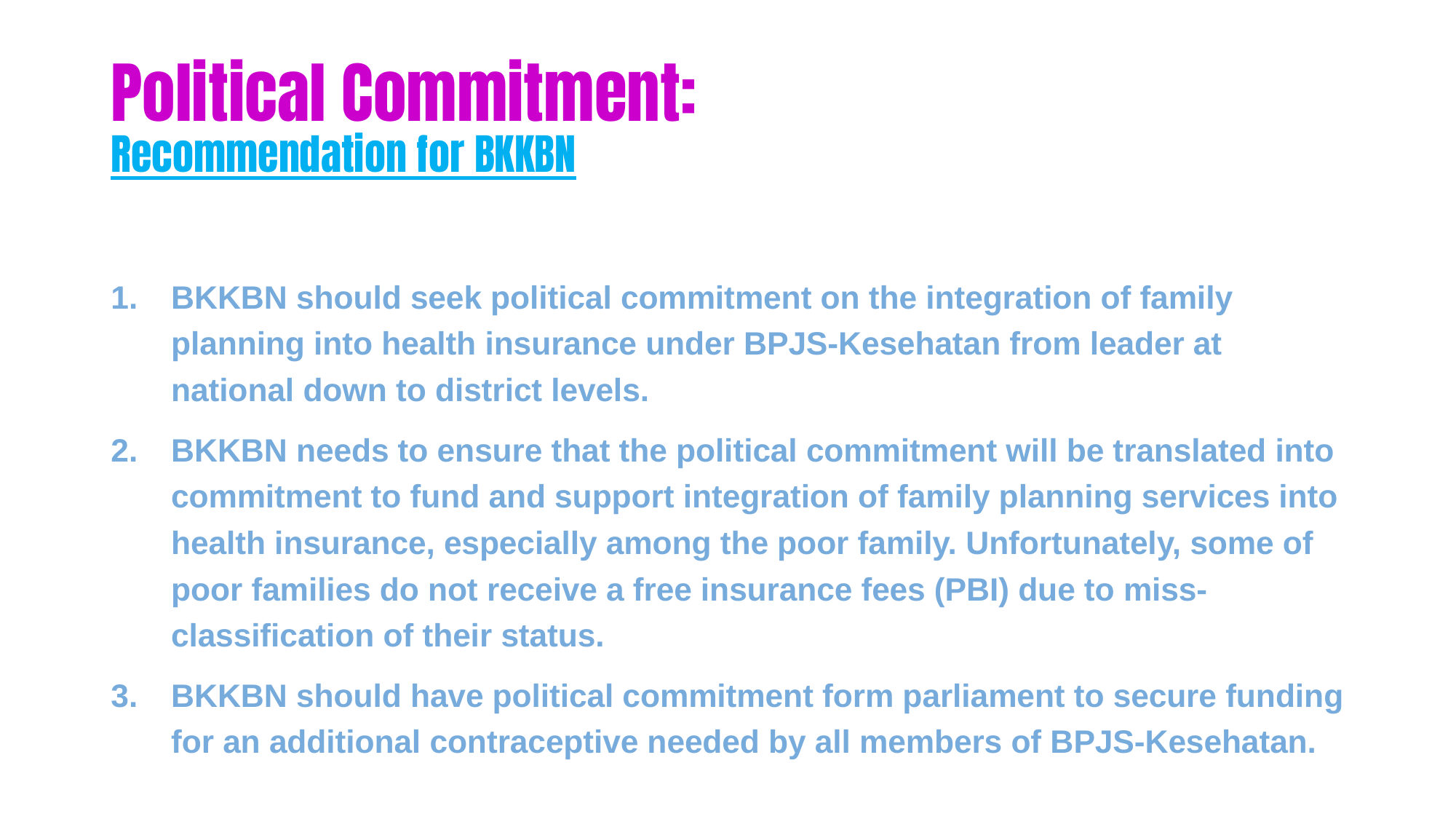

# Political Commitment: Recommendation for BKKBN

BKKBN should seek political commitment on the integration of family planning into health insurance under BPJS-Kesehatan from leader at national down to district levels.
BKKBN needs to ensure that the political commitment will be translated into commitment to fund and support integration of family planning services into health insurance, especially among the poor family. Unfortunately, some of poor families do not receive a free insurance fees (PBI) due to miss-classification of their status.
BKKBN should have political commitment form parliament to secure funding for an additional contraceptive needed by all members of BPJS-Kesehatan.